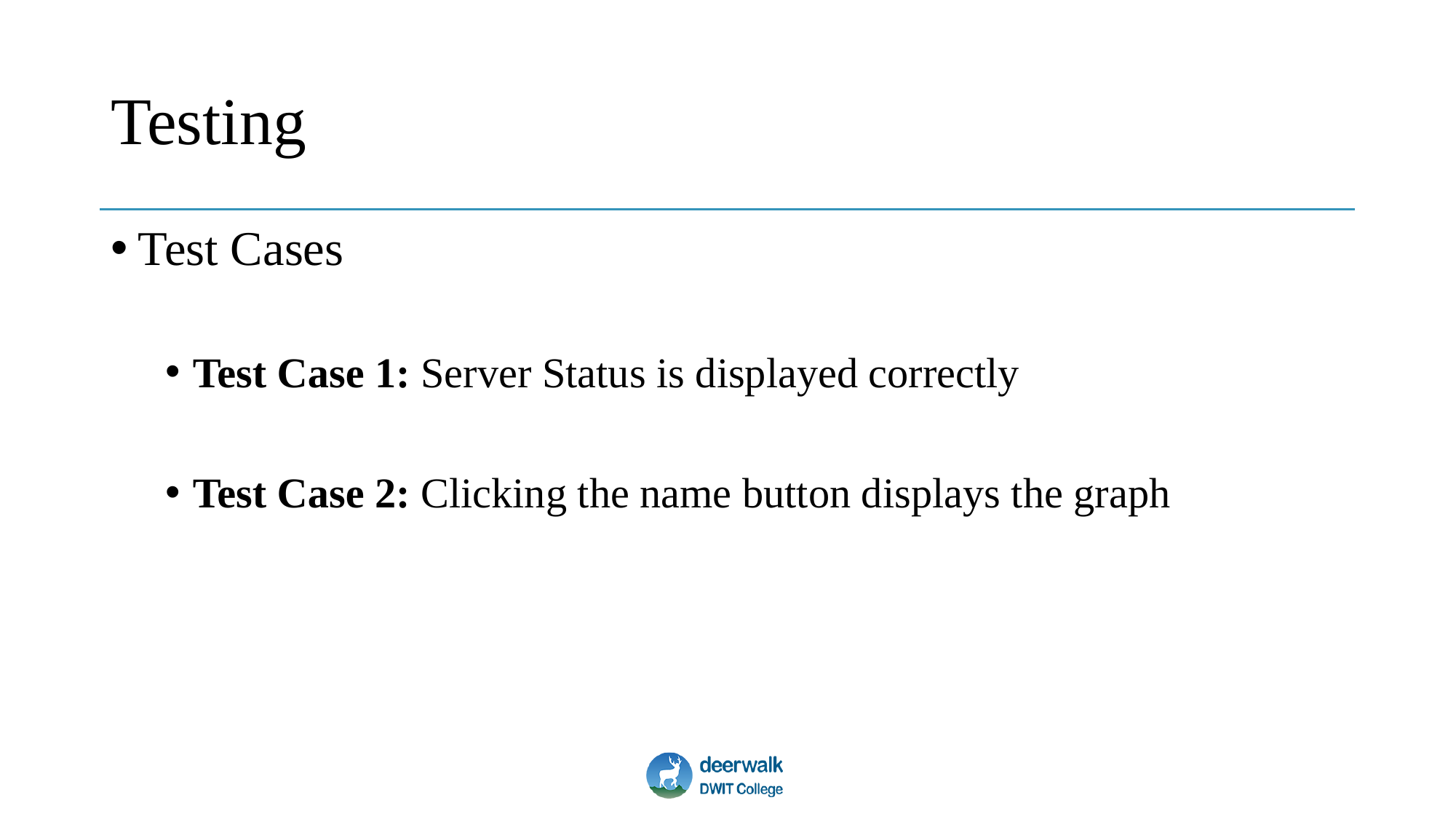

# Testing
Test Cases

Test Case 1: Server Status is displayed correctly

Test Case 2: Clicking the name button displays the graph